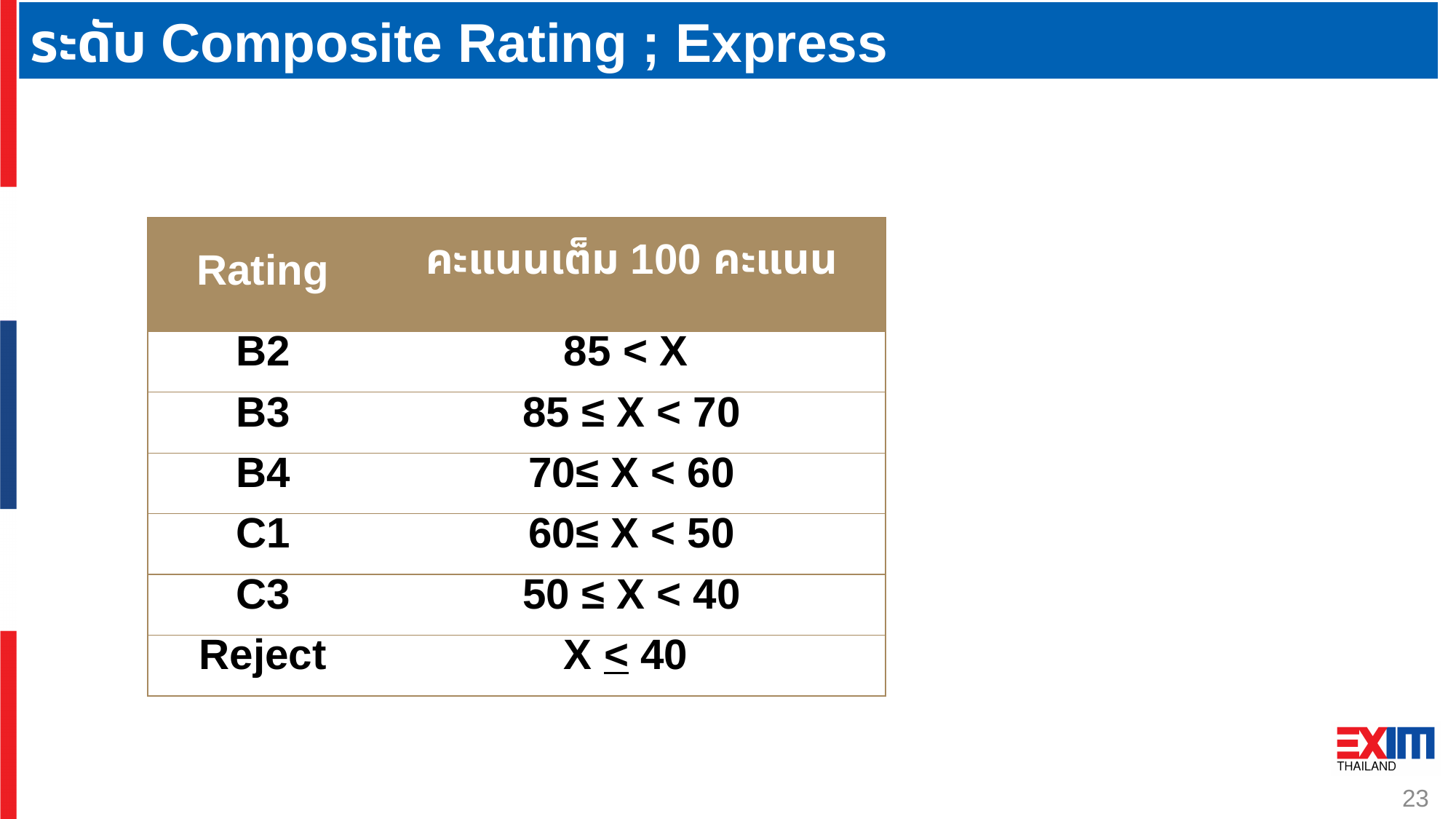

ระดับ Composite Rating ; Express
| Rating | คะแนนเต็ม 100 คะแนน |
| --- | --- |
| B2 | 85 < X |
| B3 | 85 ≤ X < 70 |
| B4 | 70≤ X < 60 |
| C1 | 60≤ X < 50 |
| C3 | 50 ≤ X < 40 |
| Reject | X < 40 |
23